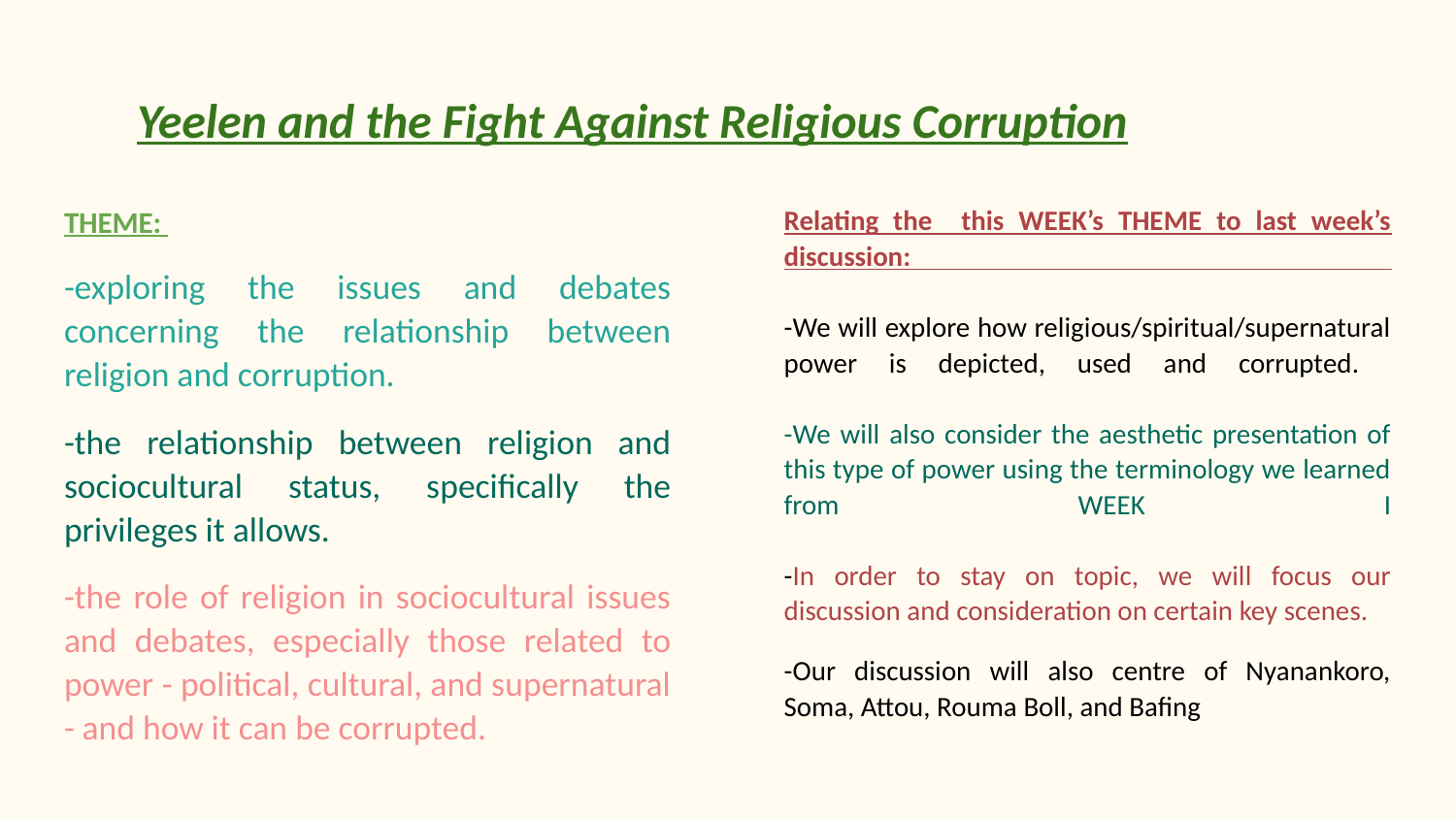

# Yeelen and the Fight Against Religious Corruption
THEME:
-exploring the issues and debates concerning the relationship between religion and corruption.
-the relationship between religion and sociocultural status, specifically the privileges it allows.
-the role of religion in sociocultural issues and debates, especially those related to power - political, cultural, and supernatural - and how it can be corrupted.

Relating the  this WEEK’s THEME to last week’s discussion:
-We will explore how religious/spiritual/supernatural power is depicted, used and corrupted.
-We will also consider the aesthetic presentation of this type of power using the terminology we learned from WEEK I
-In order to stay on topic, we will focus our discussion and consideration on certain key scenes.
-Our discussion will also centre of Nyanankoro, Soma, Attou, Rouma Boll, and Bafing